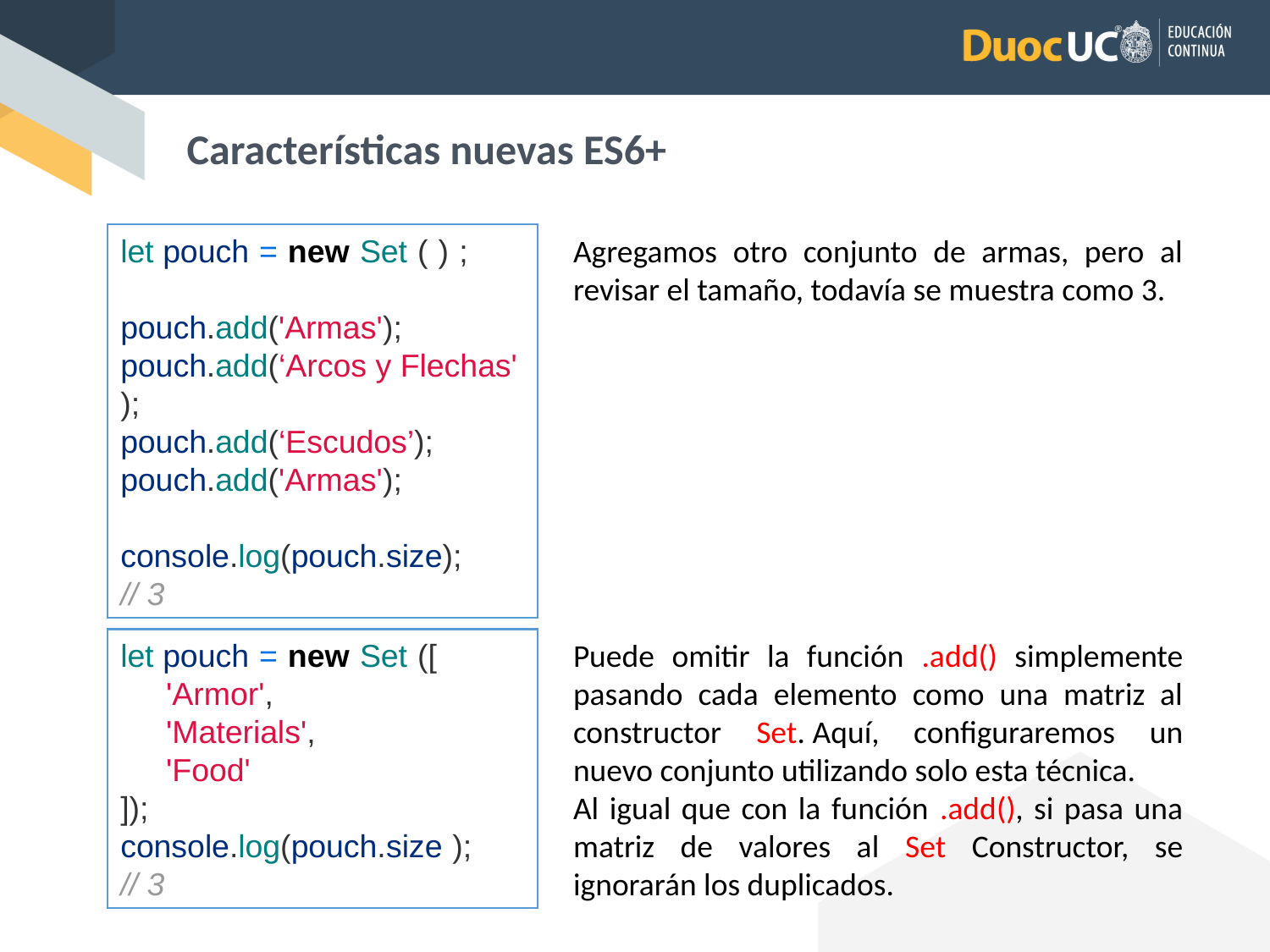

Características nuevas ES6+
let pouch = new Set ( ) ;

pouch.add('Armas');
pouch.add(‘Arcos y Flechas' );
pouch.add(‘Escudos’);
pouch.add('Armas');

console.log(pouch.size);
// 3
Agregamos otro conjunto de armas, pero al revisar el tamaño, todavía se muestra como 3.
let pouch = new Set ([
     'Armor',
     'Materials',
     'Food'
]);
console.log(pouch.size );
// 3
Puede omitir la función .add() simplemente pasando cada elemento como una matriz al constructor Set. Aquí, configuraremos un nuevo conjunto utilizando solo esta técnica.
Al igual que con la función .add(), si pasa una matriz de valores al Set Constructor, se ignorarán los duplicados.